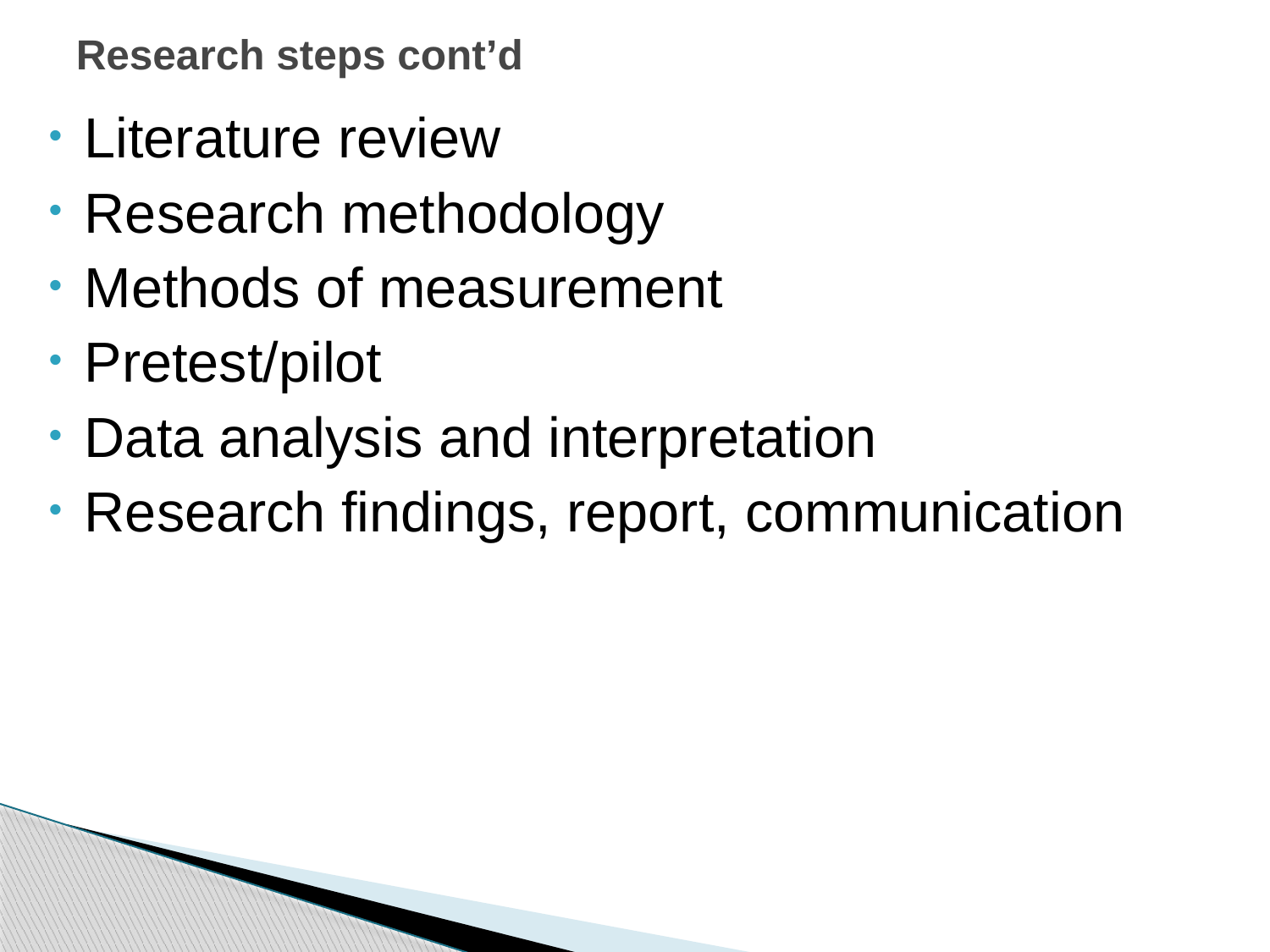

# Research steps cont’d
Literature review
Research methodology
Methods of measurement
Pretest/pilot
Data analysis and interpretation
Research findings, report, communication